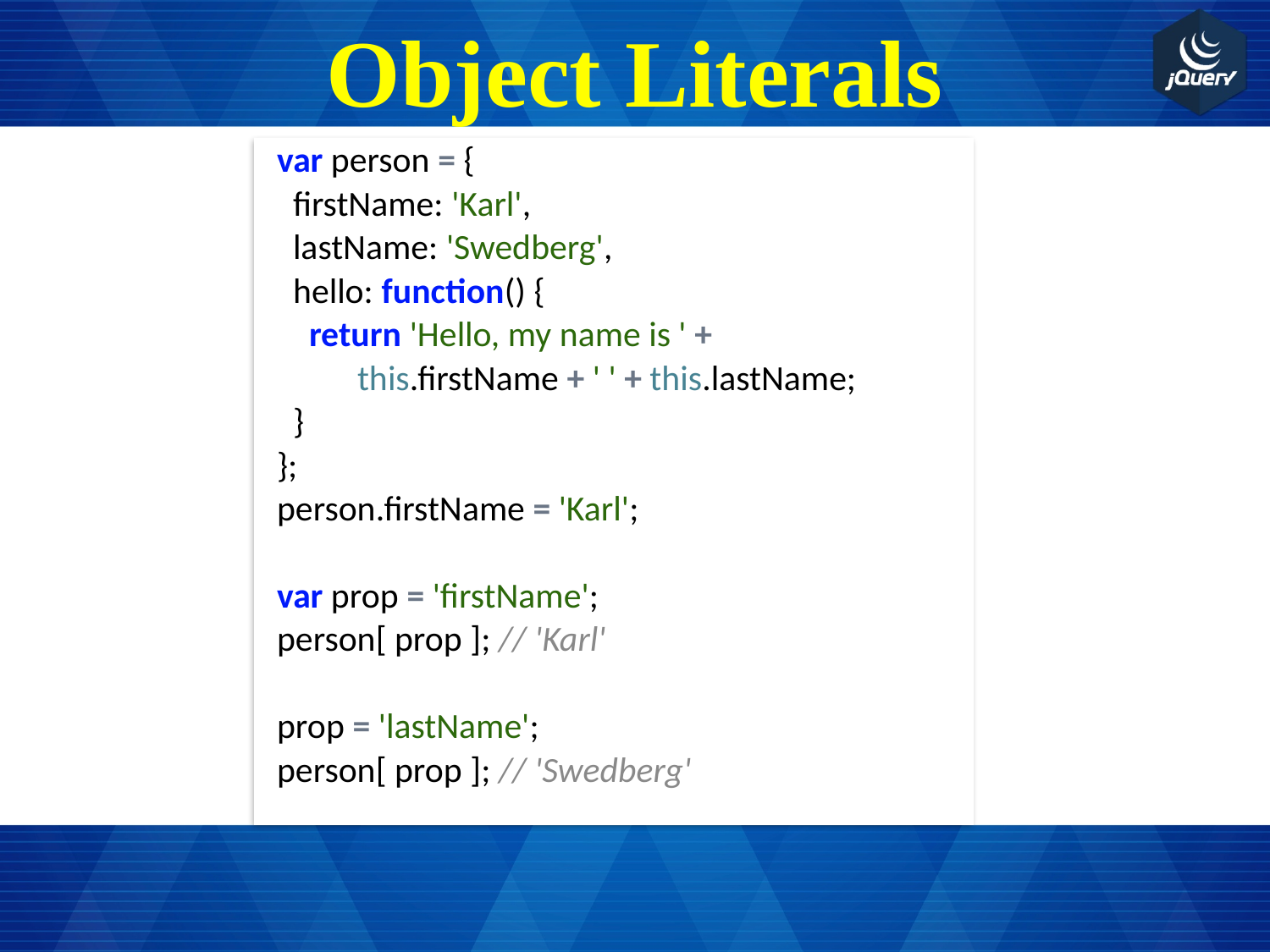

# Object Literals
var person = {
  firstName: 'Karl',
  lastName: 'Swedberg',
  hello: function() {
    return 'Hello, my name is ' +
          this.firstName + ' ' + this.lastName;
  }
};
person.firstName = 'Karl';

var prop = 'firstName';
person[ prop ]; // 'Karl'

prop = 'lastName';
person[ prop ]; // 'Swedberg'